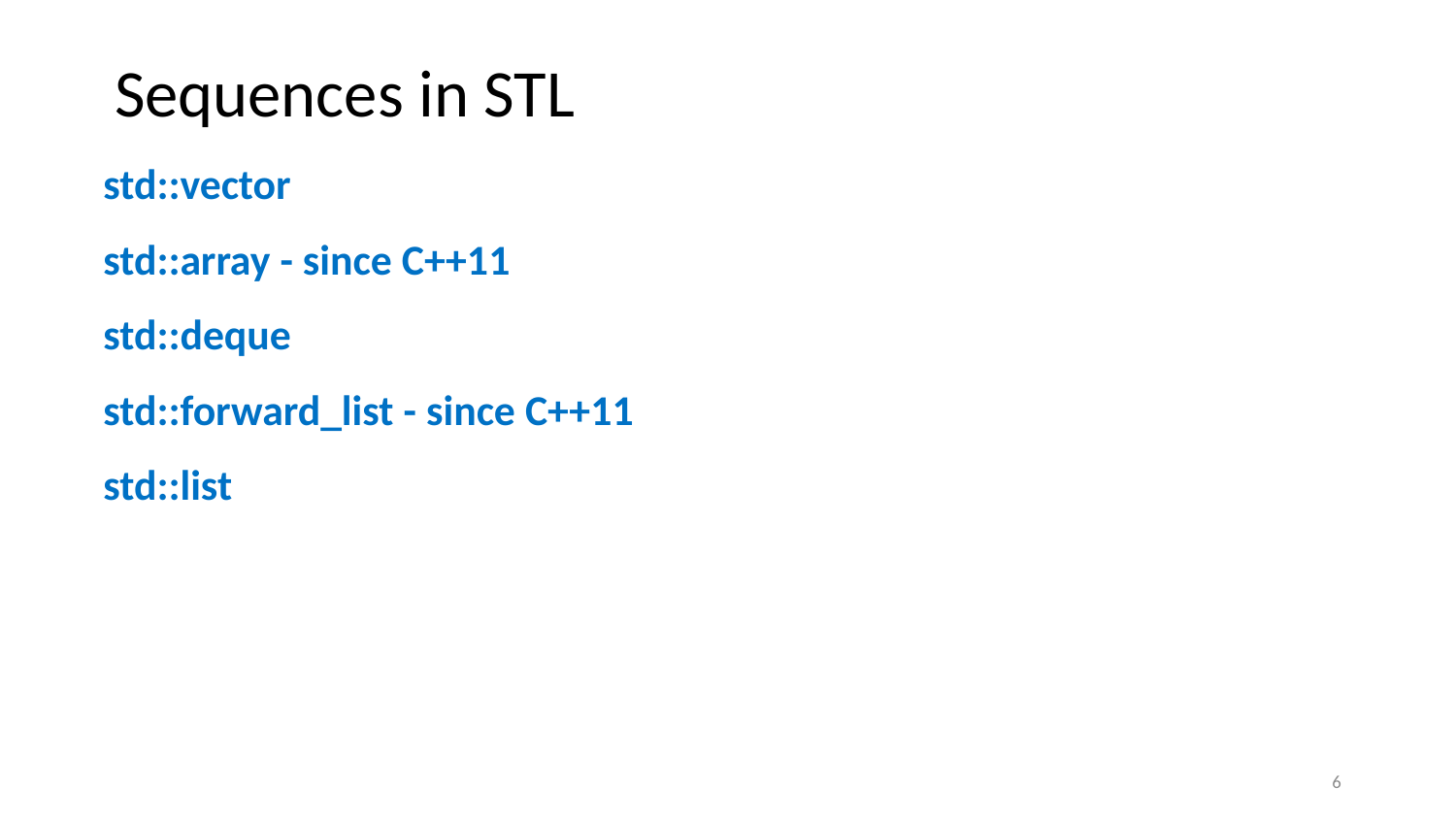

# Sequences in STL
std::vector
std::array - since C++11
std::deque
std::forward_list - since C++11
std::list

6